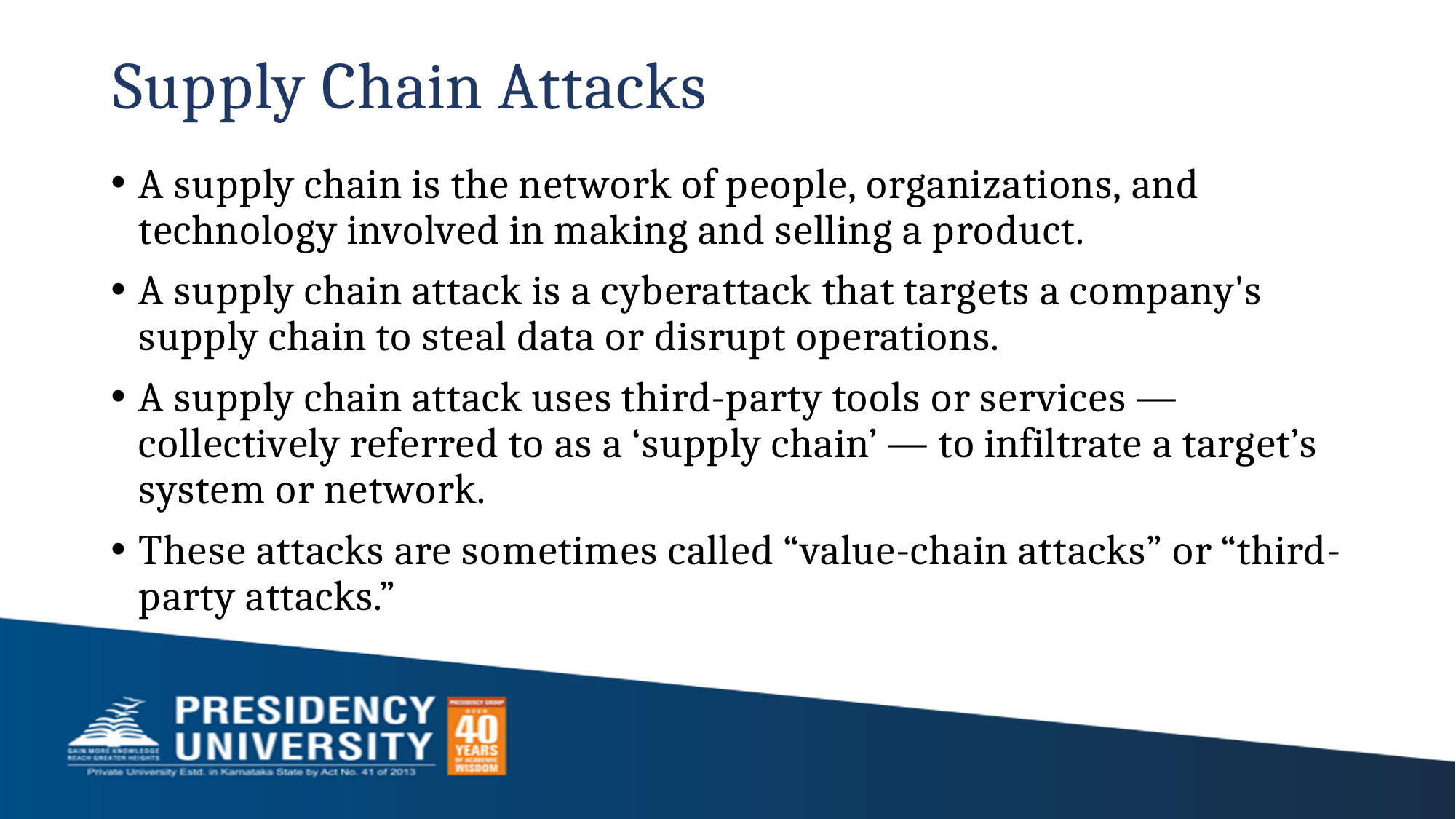

# Supply Chain Attacks
A supply chain is the network of people, organizations, and technology involved in making and selling a product.
A supply chain attack is a cyberattack that targets a company's supply chain to steal data or disrupt operations.
A supply chain attack uses third-party tools or services — collectively referred to as a ‘supply chain’ — to infiltrate a target’s system or network.
These attacks are sometimes called “value-chain attacks” or “third-party attacks.”